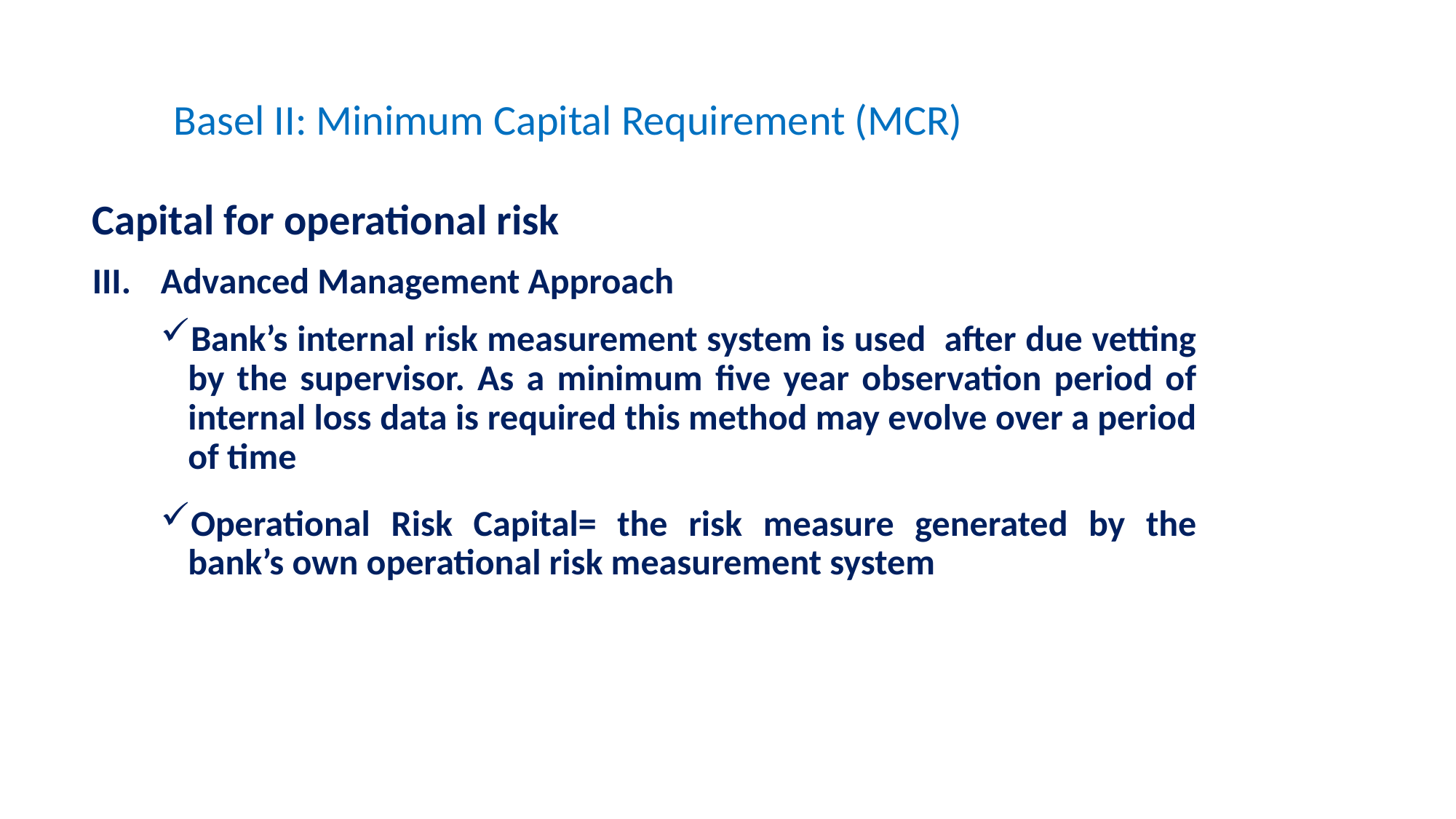

# Basel II: Minimum Capital Requirement (MCR)
Capital for operational risk
Advanced Management Approach
Bank’s internal risk measurement system is used  after due vetting by the supervisor. As a minimum five year observation period of internal loss data is required this method may evolve over a period of time
Operational Risk Capital= the risk measure generated by the bank’s own operational risk measurement system